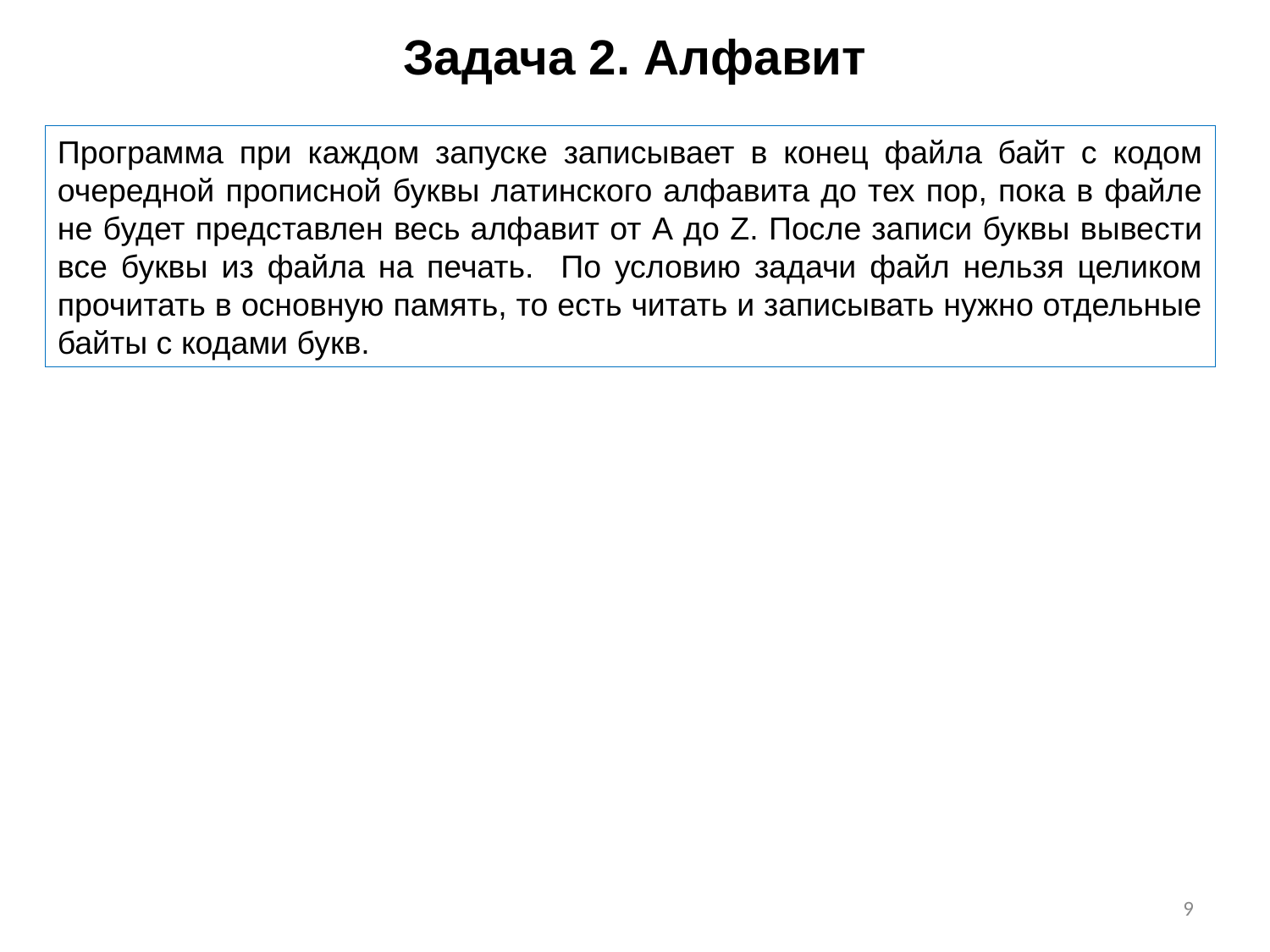

# Задача 2. Алфавит
Программа при каждом запуске записывает в конец файла байт с кодом очередной прописной буквы латинского алфавита до тех пор, пока в файле не будет представлен весь алфавит от A до Z. После записи буквы вывести все буквы из файла на печать.  По условию задачи файл нельзя целиком прочитать в основную память, то есть читать и записывать нужно отдельные байты с кодами букв.
9